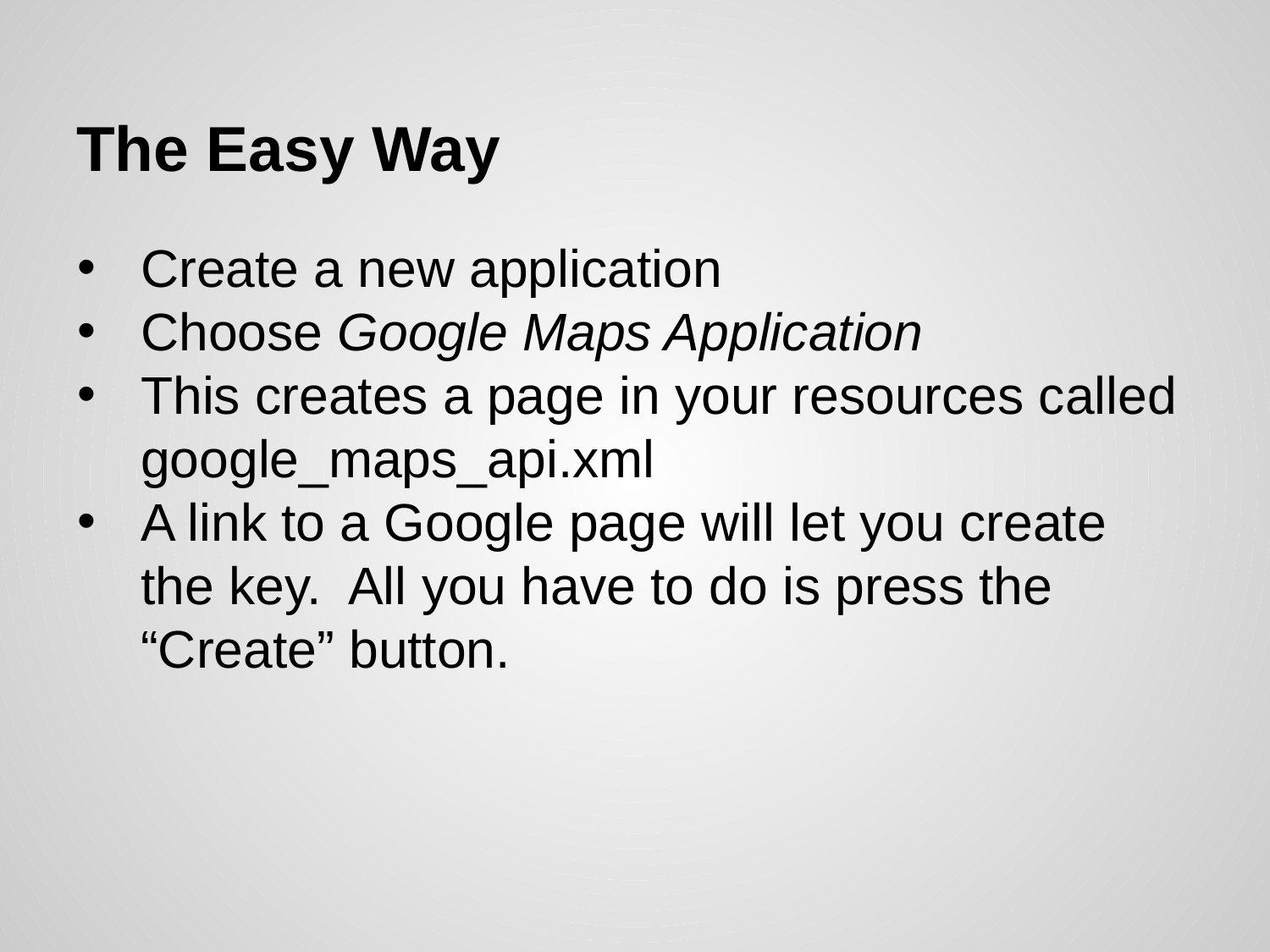

# The Easy Way
Create a new application
Choose Google Maps Application
This creates a page in your resources called google_maps_api.xml
A link to a Google page will let you create the key.  All you have to do is press the “Create” button.